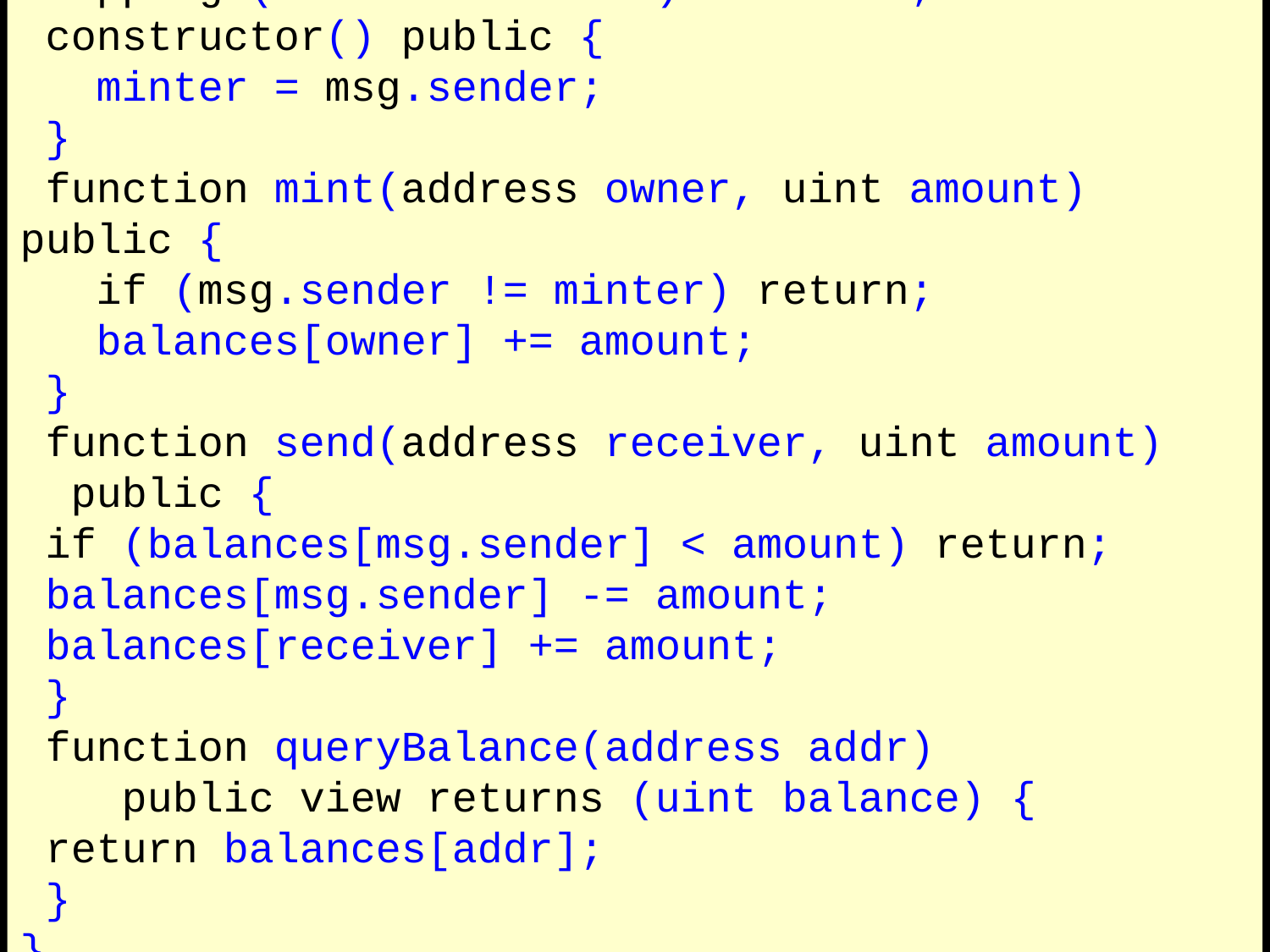

pragma solidity ^0.5.2;
contract Coin {
 address minter;
 mapping (address => uint) balances;
 constructor() public {
   minter = msg.sender;
 }
 function mint(address owner, uint amount) public {
   if (msg.sender != minter) return;
   balances[owner] += amount;
 }
 function send(address receiver, uint amount)
  public {
 if (balances[msg.sender] < amount) return;
 balances[msg.sender] -= amount;
 balances[receiver] += amount;
 }
 function queryBalance(address addr)
    public view returns (uint balance) {
 return balances[addr];
 }
}
# Variables
104